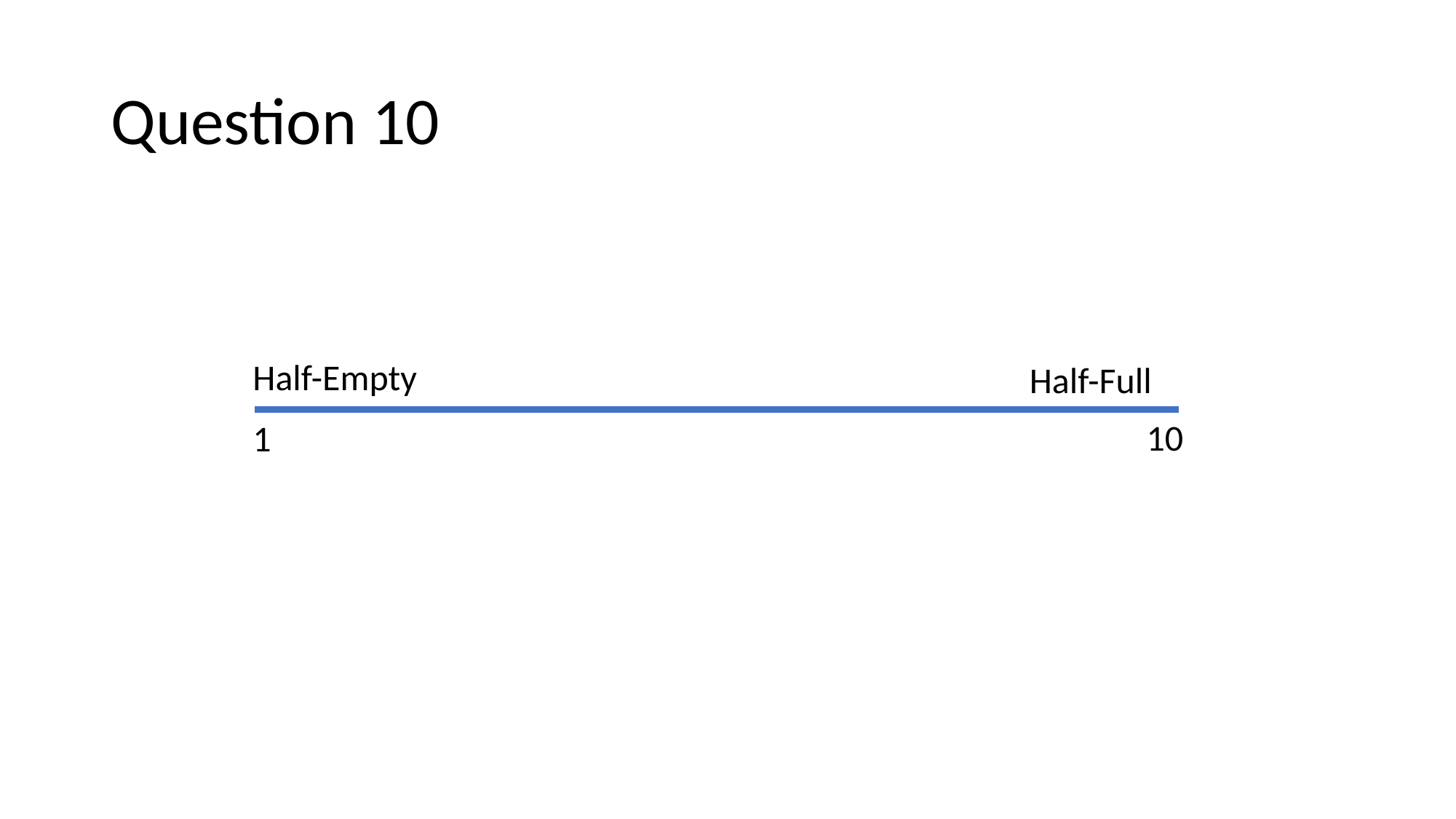

# Question 10
Half-Empty
Half-Full
10
1